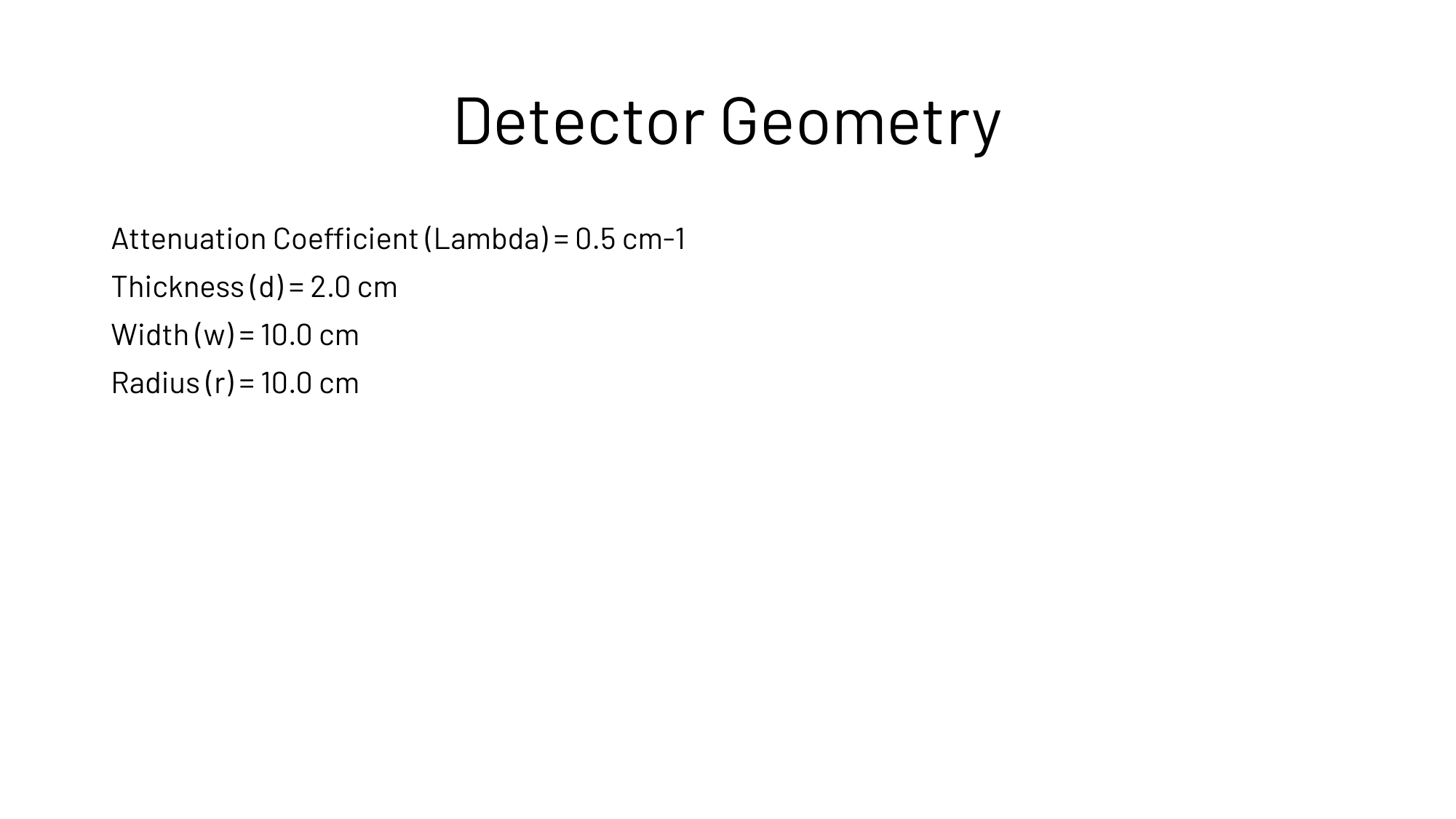

# Detector Geometry
Attenuation Coefficient (Lambda) = 0.5 cm-1
Thickness (d) = 2.0 cm
Width (w) = 10.0 cm
Radius (r) = 10.0 cm